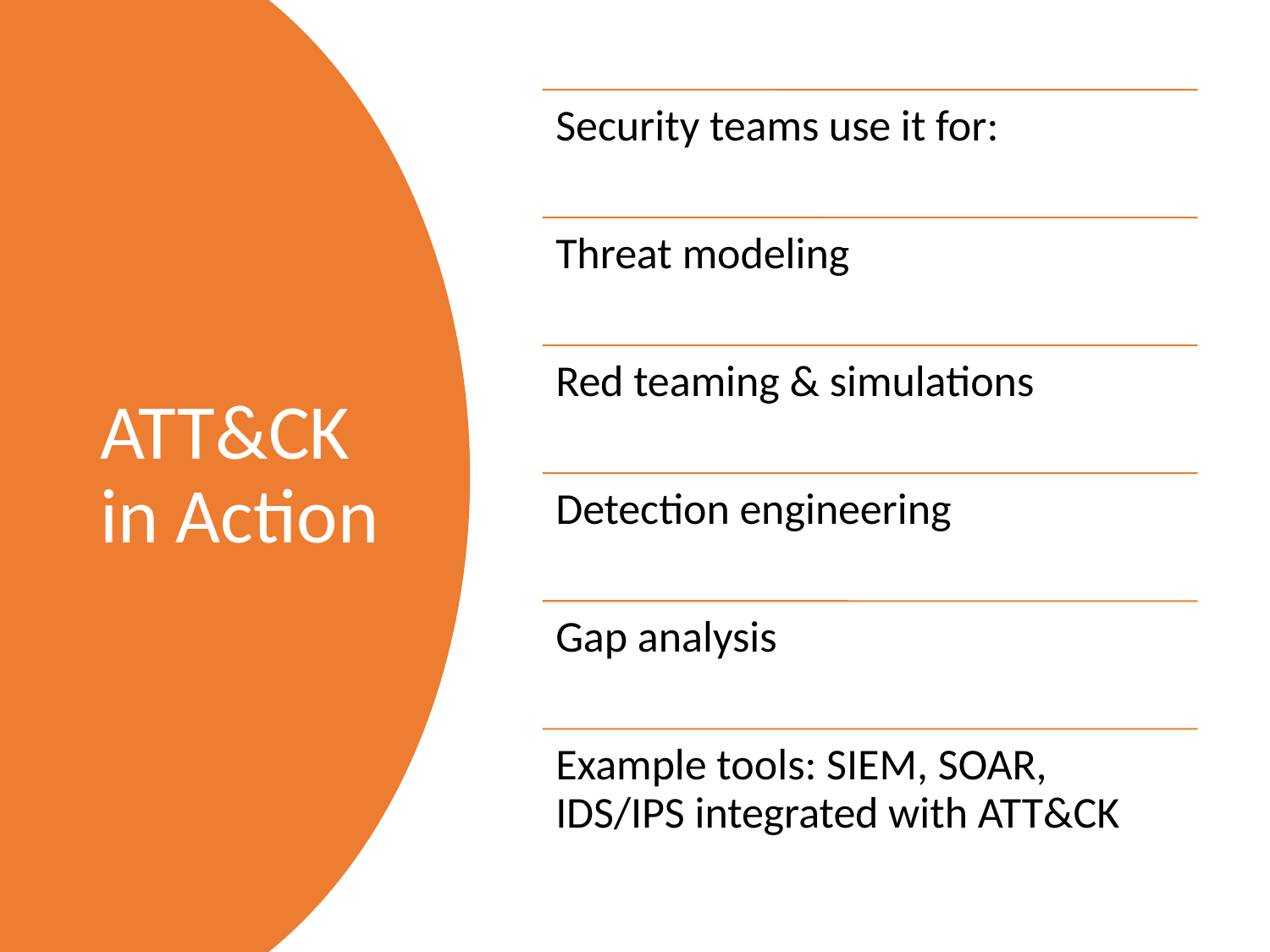

Security teams use it for:
Threat modeling
Red teaming & simulations
Detection engineering
Gap analysis
Example tools: SIEM, SOAR, IDS/IPS integrated with ATT&CK
# ATT&CK in Action